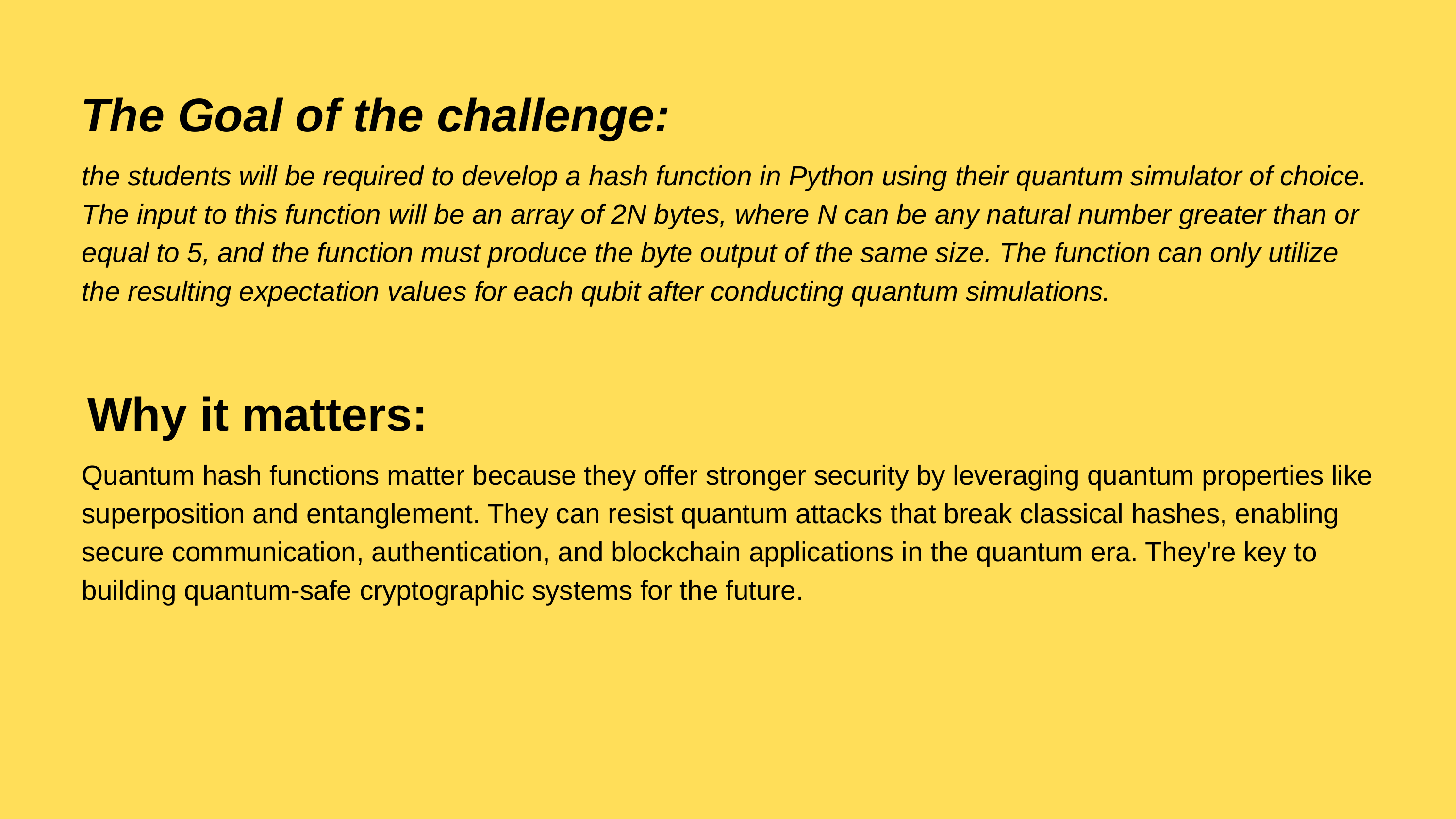

The Goal of the challenge:
the students will be required to develop a hash function in Python using their quantum simulator of choice. The input to this function will be an array of 2N bytes, where N can be any natural number greater than or equal to 5, and the function must produce the byte output of the same size. The function can only utilize the resulting expectation values for each qubit after conducting quantum simulations.
Why it matters:
Quantum hash functions matter because they offer stronger security by leveraging quantum properties like superposition and entanglement. They can resist quantum attacks that break classical hashes, enabling secure communication, authentication, and blockchain applications in the quantum era. They're key to building quantum-safe cryptographic systems for the future.